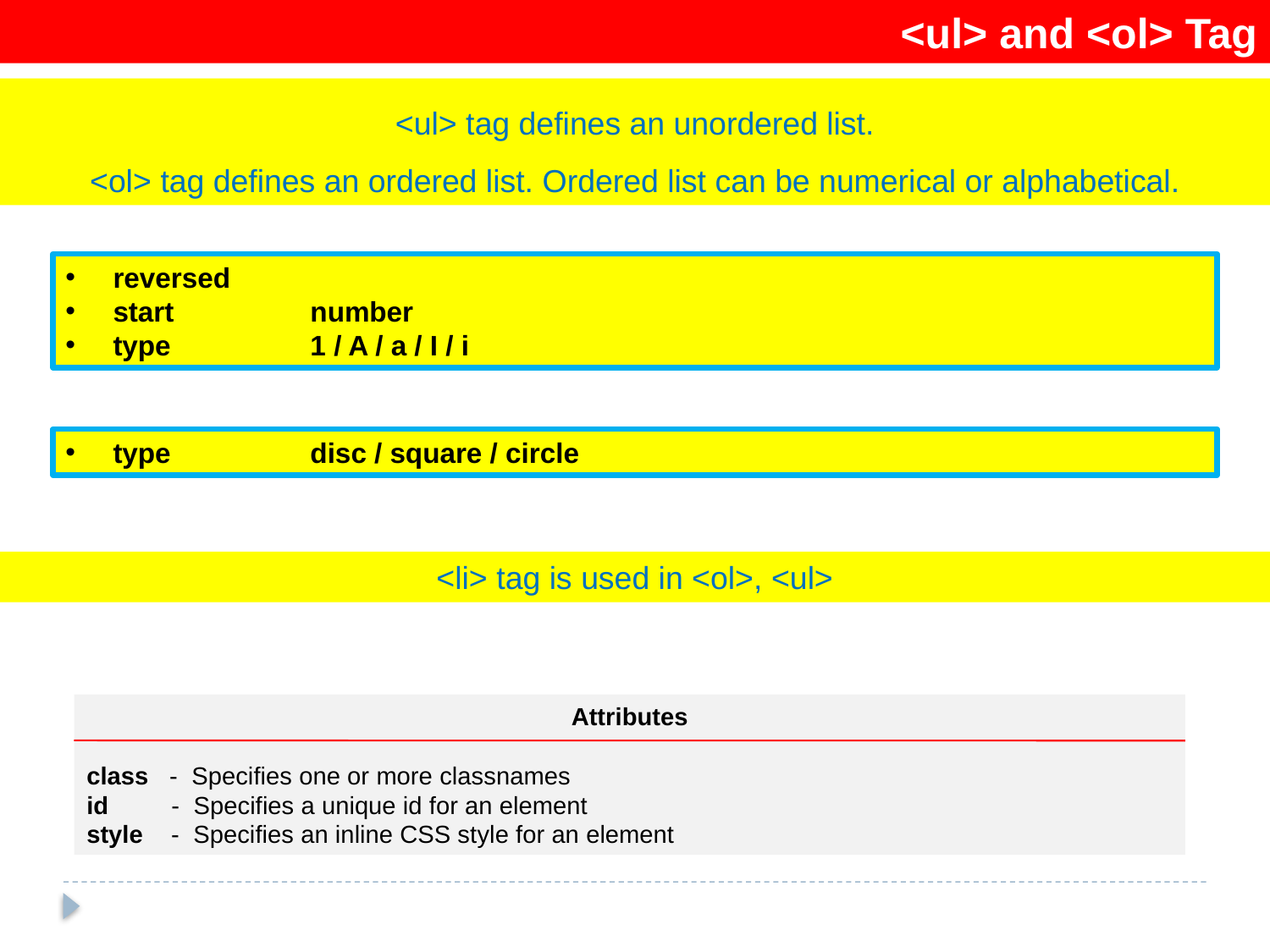

<ul> and <ol> Tag
<ul> tag defines an unordered list.
<ol> tag defines an ordered list. Ordered list can be numerical or alphabetical.
reversed
start	         number
type	         1 / A / a / I / i
type	         disc / square / circle
<li> tag is used in <ol>, <ul>
Attributes

class   -  Specifies one or more classnames
id         -  Specifies a unique id for an element
style    -  Specifies an inline CSS style for an element